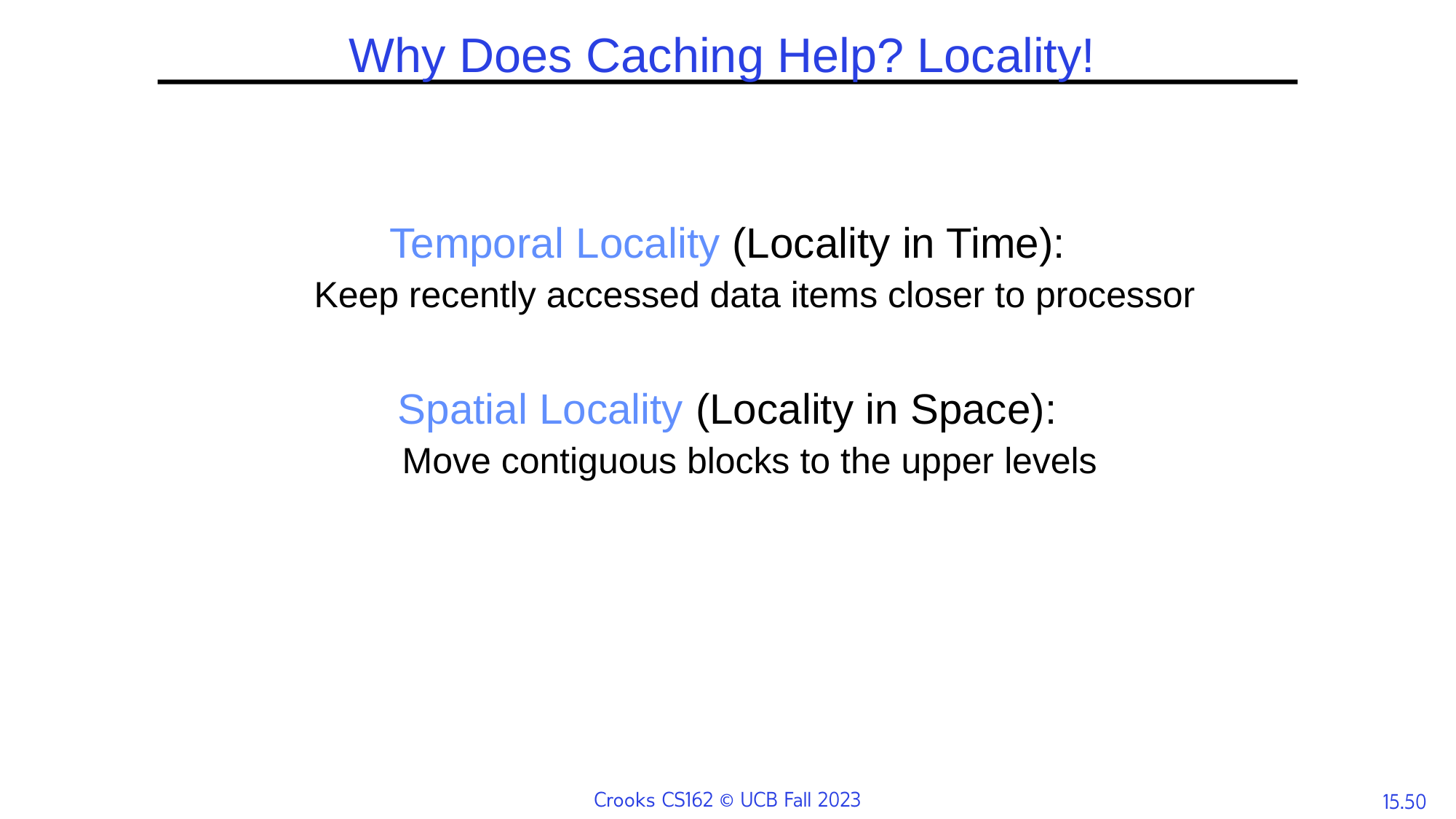

# Why Does Caching Help? Locality!
Temporal Locality (Locality in Time):
Keep recently accessed data items closer to processor

Spatial Locality (Locality in Space):
Move contiguous blocks to the upper levels